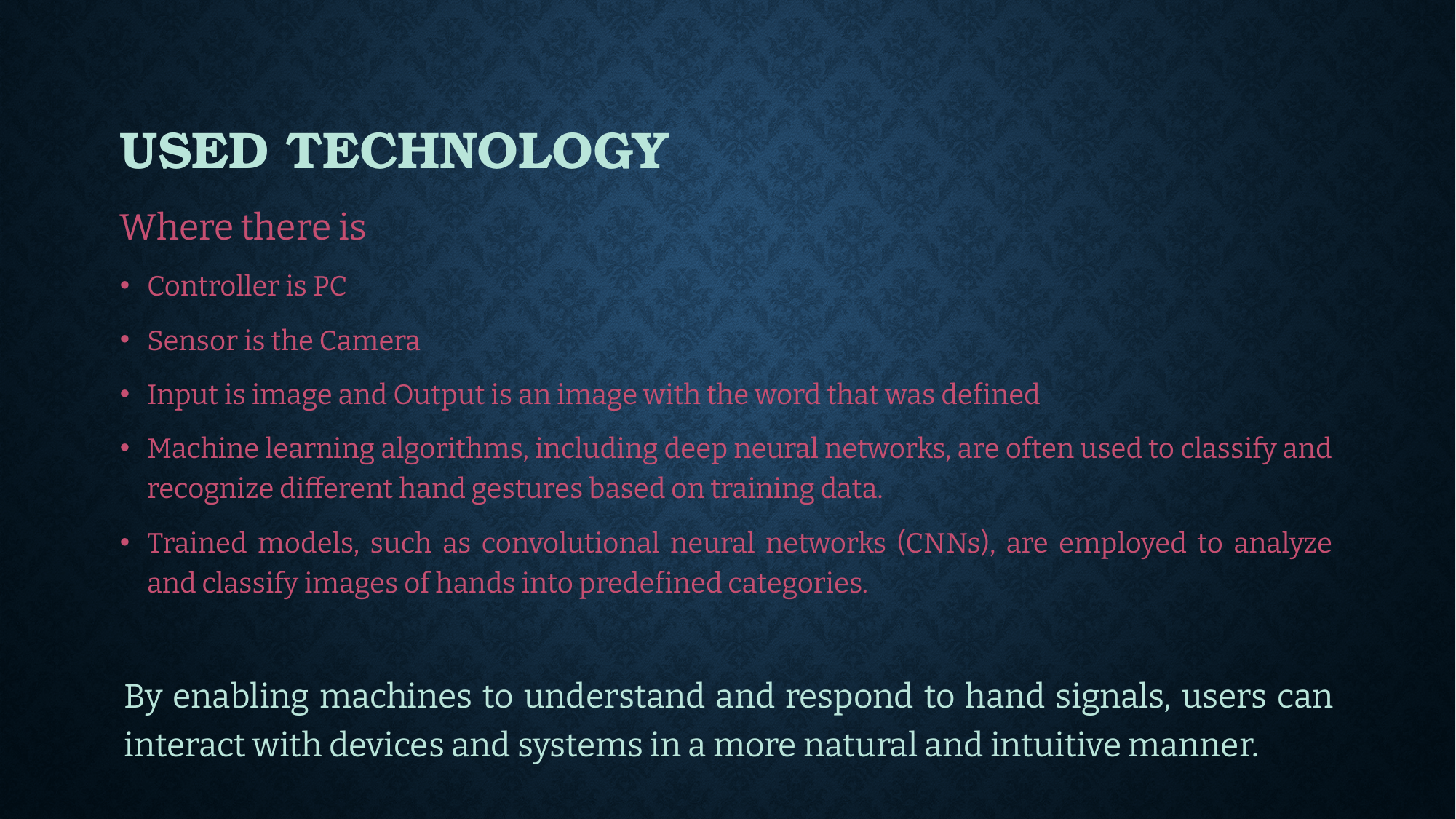

# Used technology
Where there is
Controller is PC
Sensor is the Camera
Input is image and Output is an image with the word that was defined
Machine learning algorithms, including deep neural networks, are often used to classify and recognize different hand gestures based on training data.
Trained models, such as convolutional neural networks (CNNs), are employed to analyze and classify images of hands into predefined categories.

By enabling machines to understand and respond to hand signals, users can interact with devices and systems in a more natural and intuitive manner.